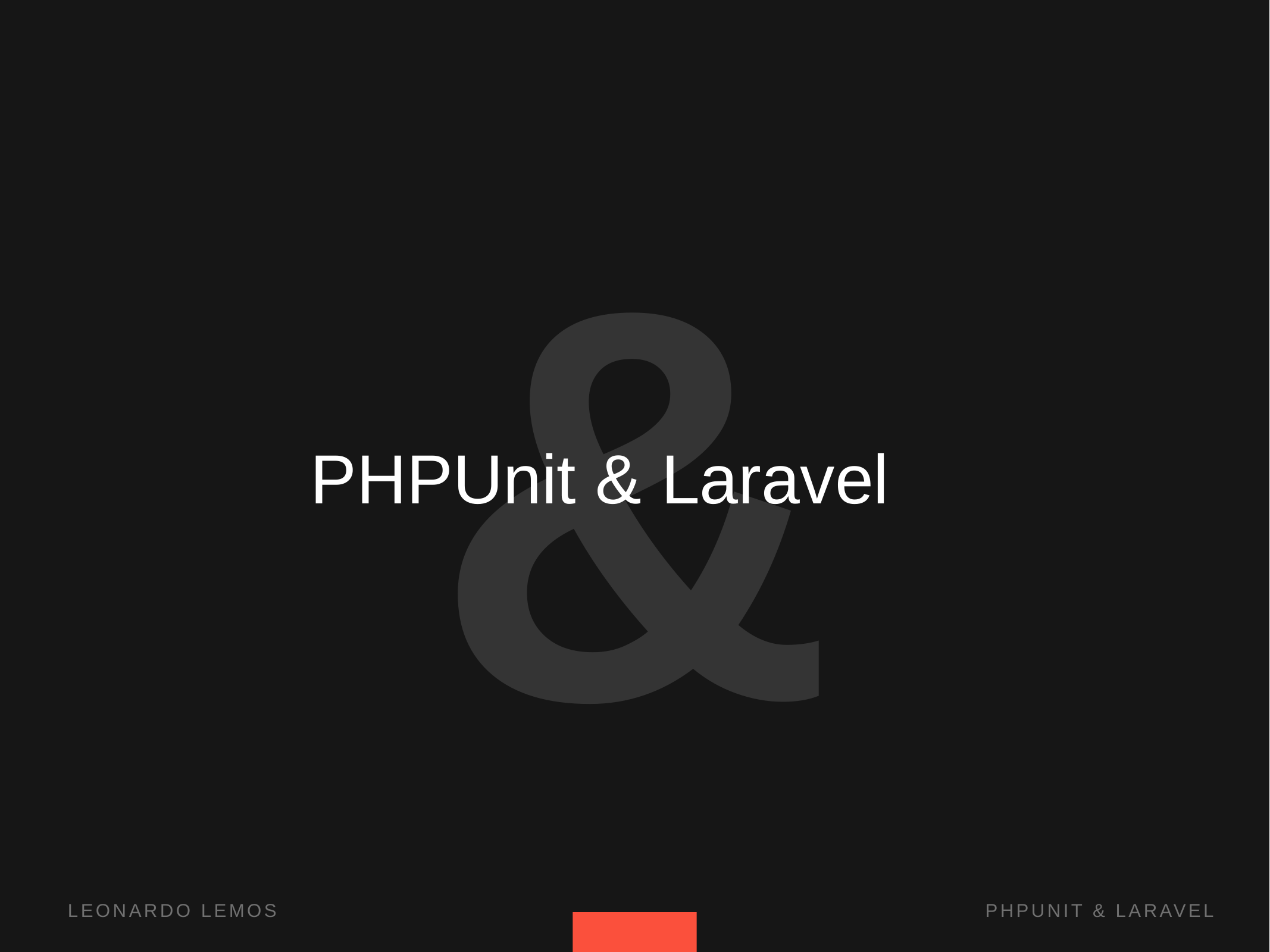

&
PHPUnit & Laravel
LEONARDO LEMOS
PHPUNIT & LARAVEL